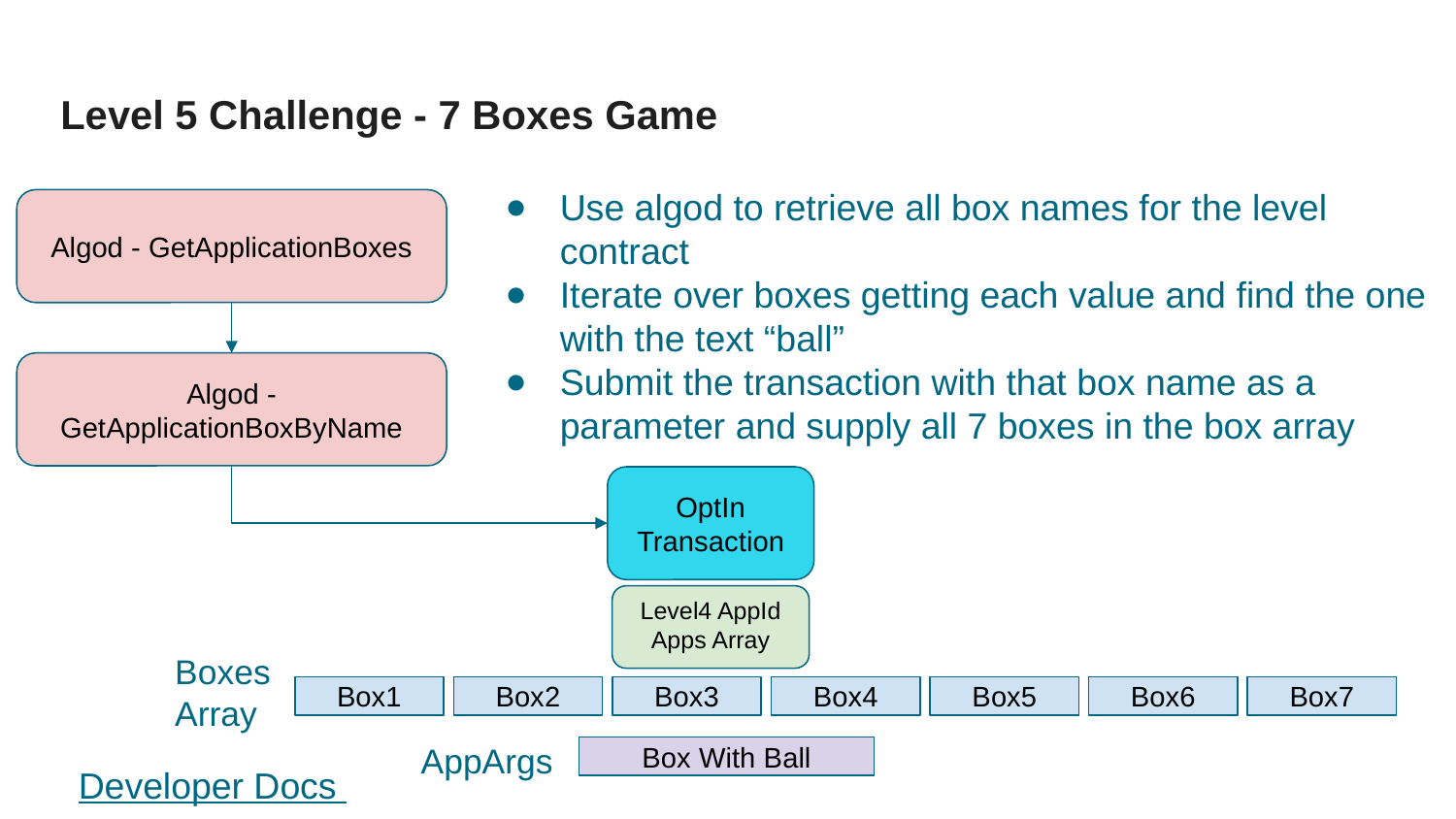

# Level 5 Challenge - 7 Boxes Game
Use algod to retrieve all box names for the level contract
Iterate over boxes getting each value and find the one with the text “ball”
Submit the transaction with that box name as a parameter and supply all 7 boxes in the box array

Algod - GetApplicationBoxes
Algod - GetApplicationBoxByName
OptIn Transaction

Level4 AppId Apps Array

Boxes Array
Box1
Box2
Box3
Box4
Box5
Box6
Box7
AppArgs
Box With Ball
Developer Docs